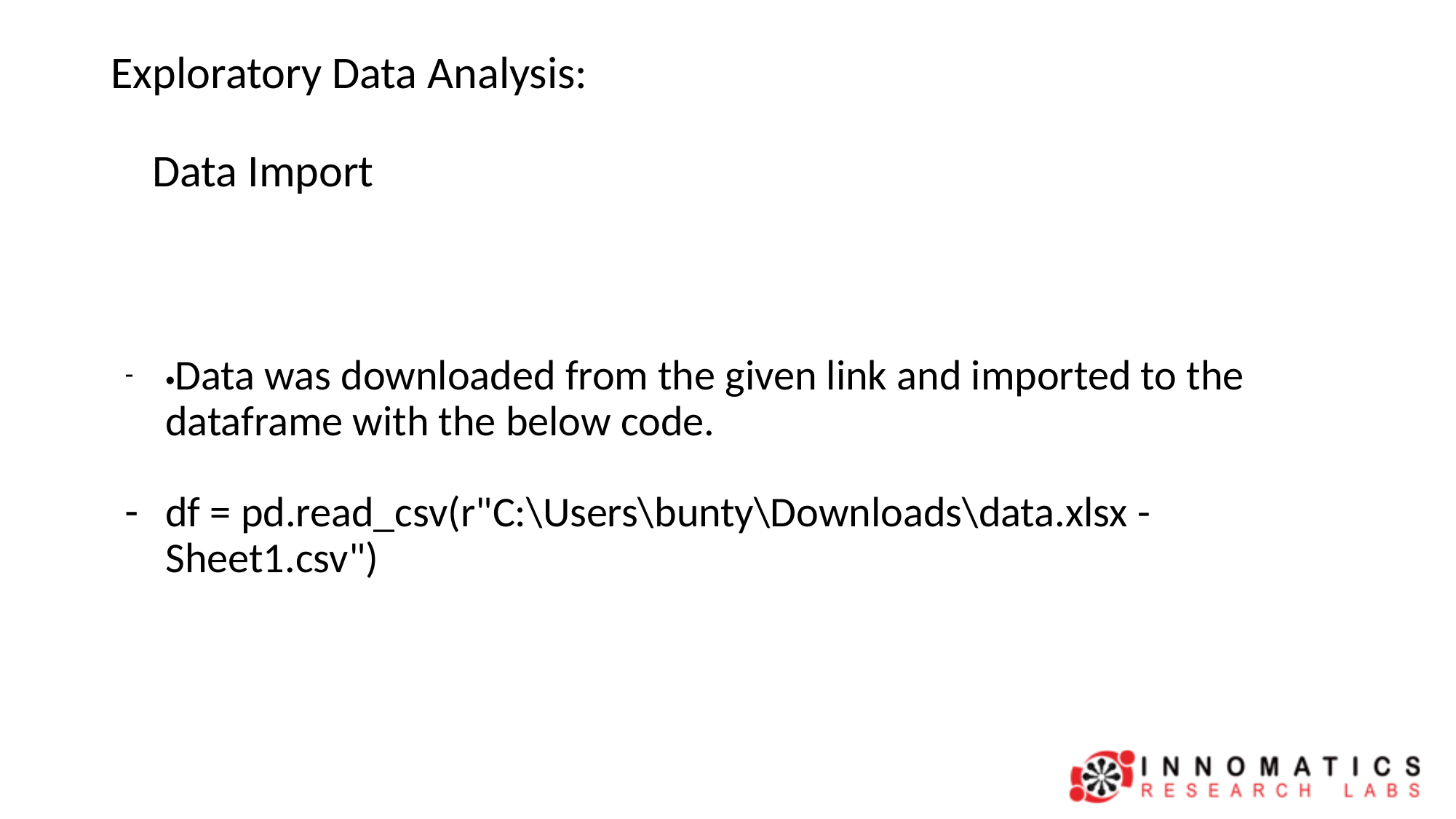

# Exploratory Data Analysis:

Data Import
•Data was downloaded from the given link and imported to the dataframe with the below code.

df = pd.read_csv(r"C:\Users\bunty\Downloads\data.xlsx - Sheet1.csv")